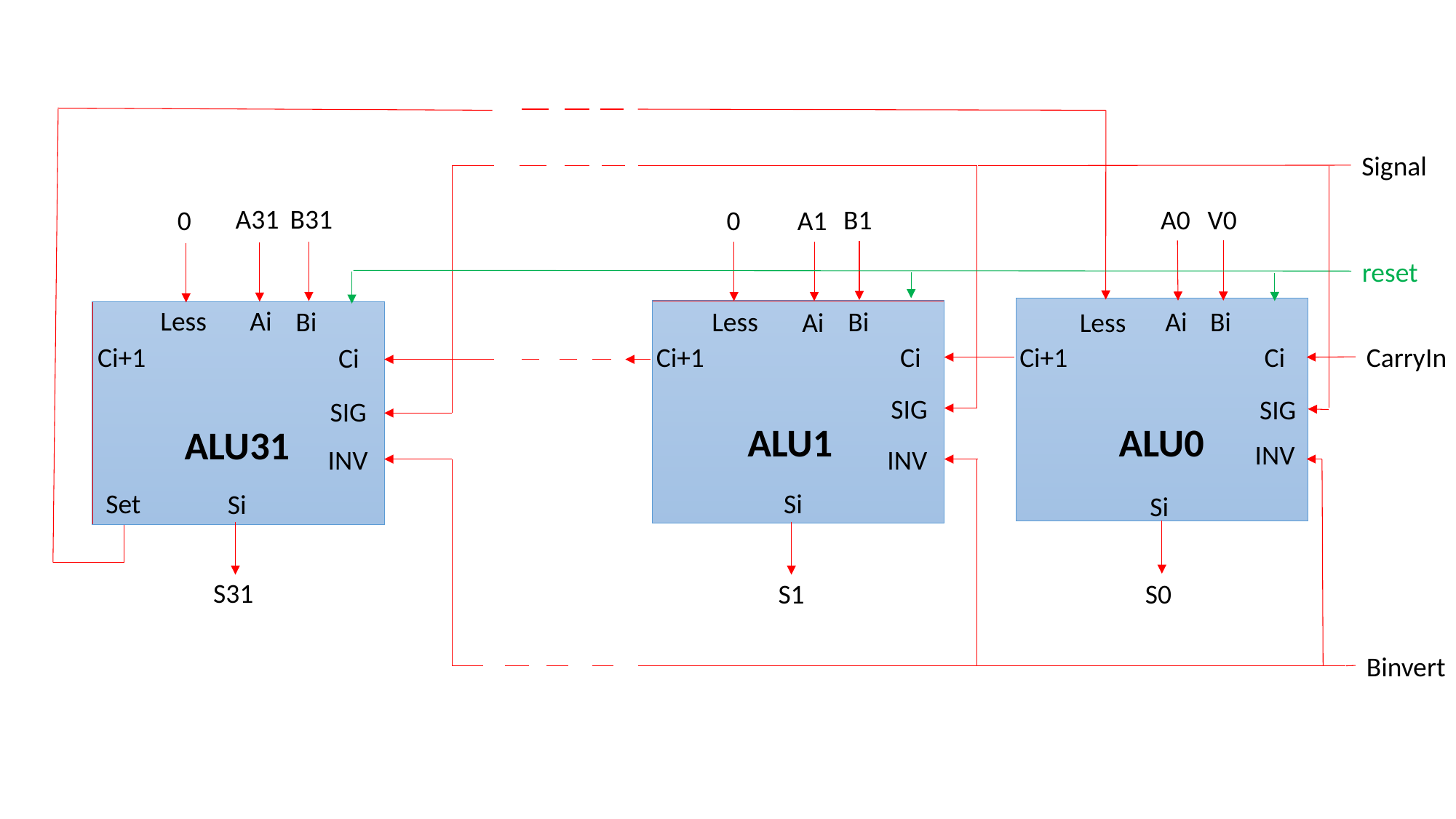

Signal
A31
B31
B1
A0
V0
0
A1
0
reset

Ai
Less
Bi
Less
Bi
Bi
Ai
Ai
Less

Ci+1
Ci+1
Ci
Ci+1
Ci
CarryIn
Ci
SIG

SIG
SIG
ALU1
ALU0
ALU31
INV
INV
INV
Set
Si
Si
Si
S31
S1
S0
Binvert